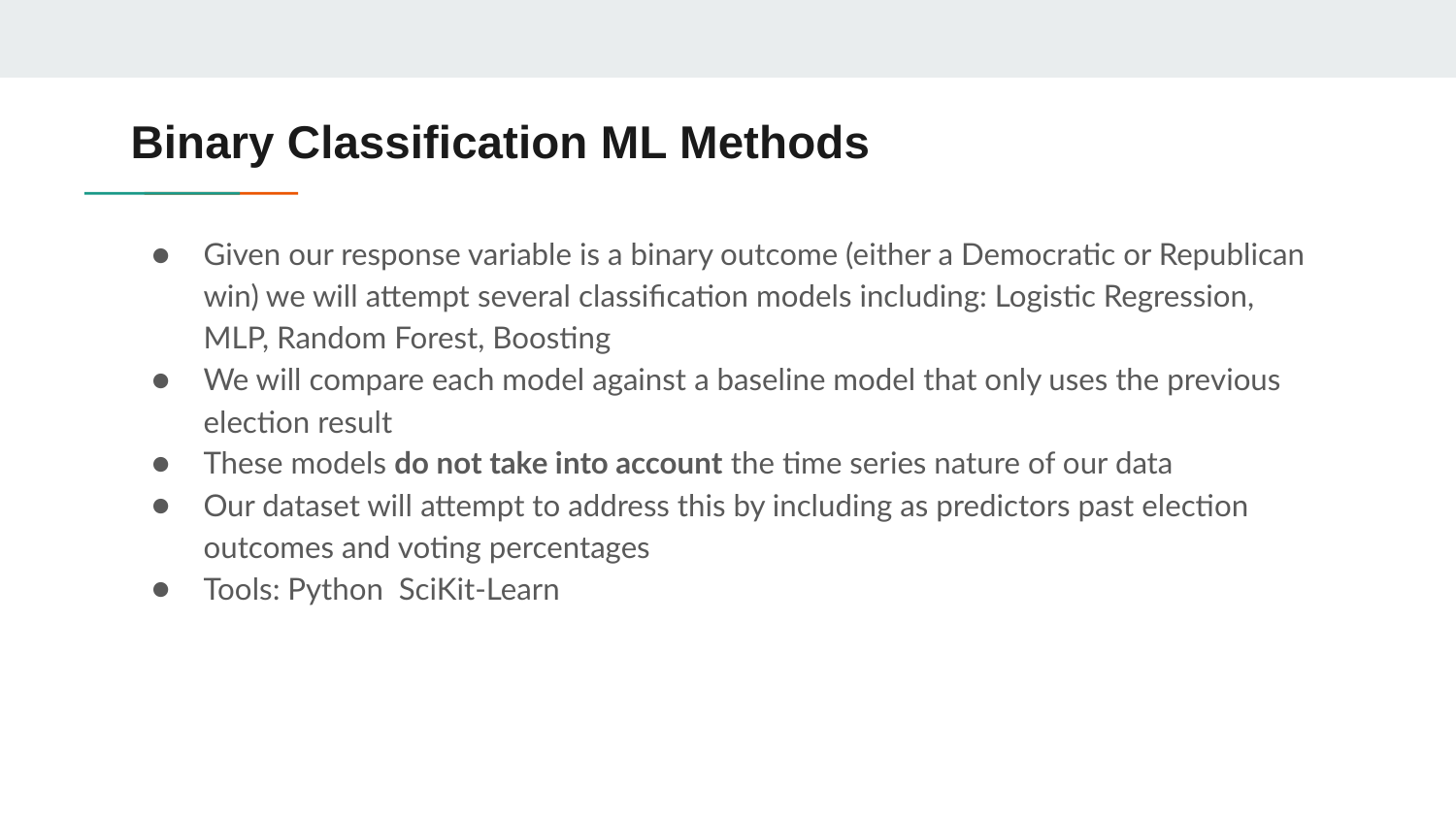

# Binary Classification ML Methods
Given our response variable is a binary outcome (either a Democratic or Republican win) we will attempt several classification models including: Logistic Regression, MLP, Random Forest, Boosting
We will compare each model against a baseline model that only uses the previous election result
These models do not take into account the time series nature of our data
Our dataset will attempt to address this by including as predictors past election outcomes and voting percentages
Tools: Python  SciKit-Learn